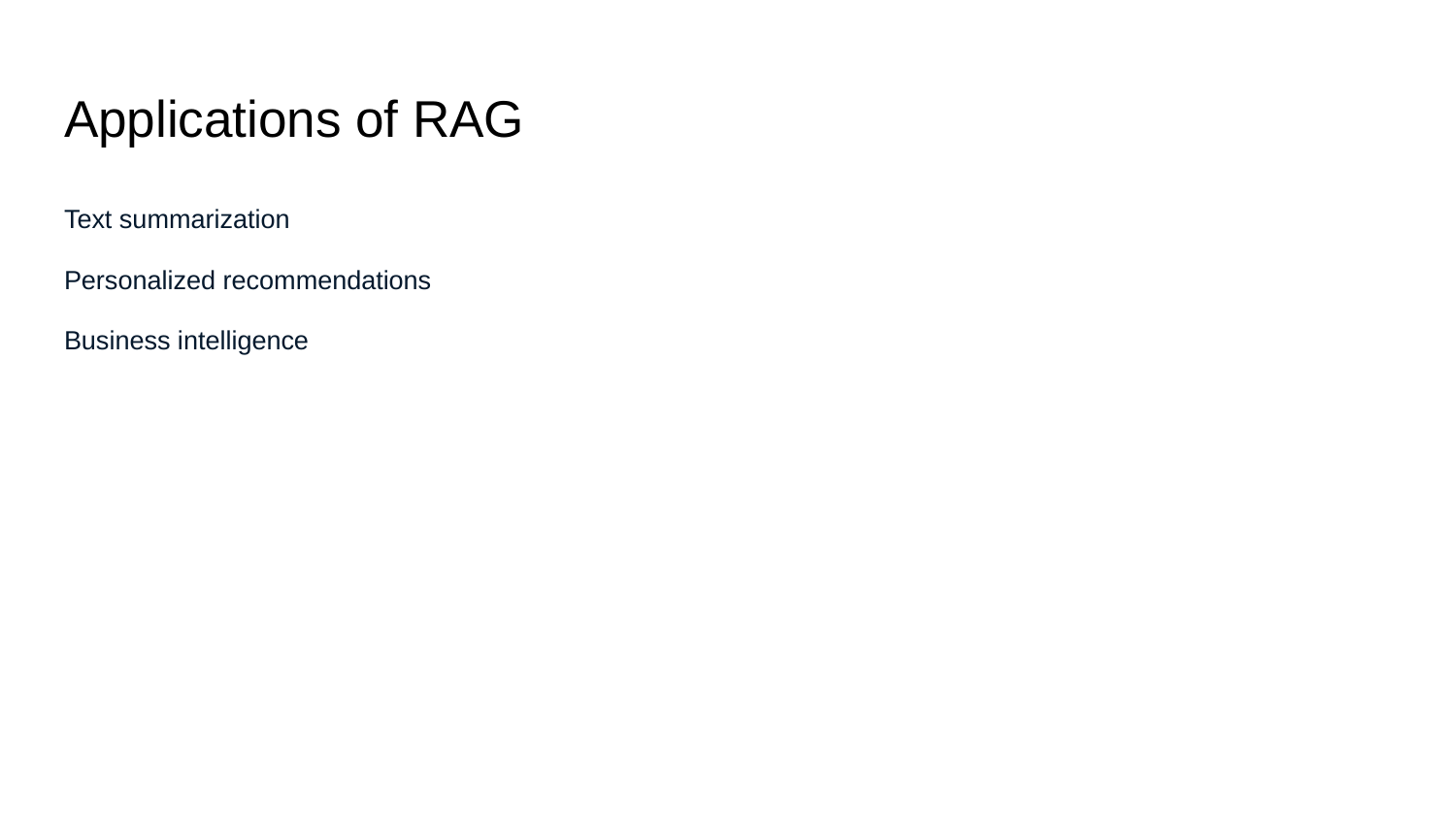

# Applications of RAG
Text summarization
Personalized recommendations
Business intelligence